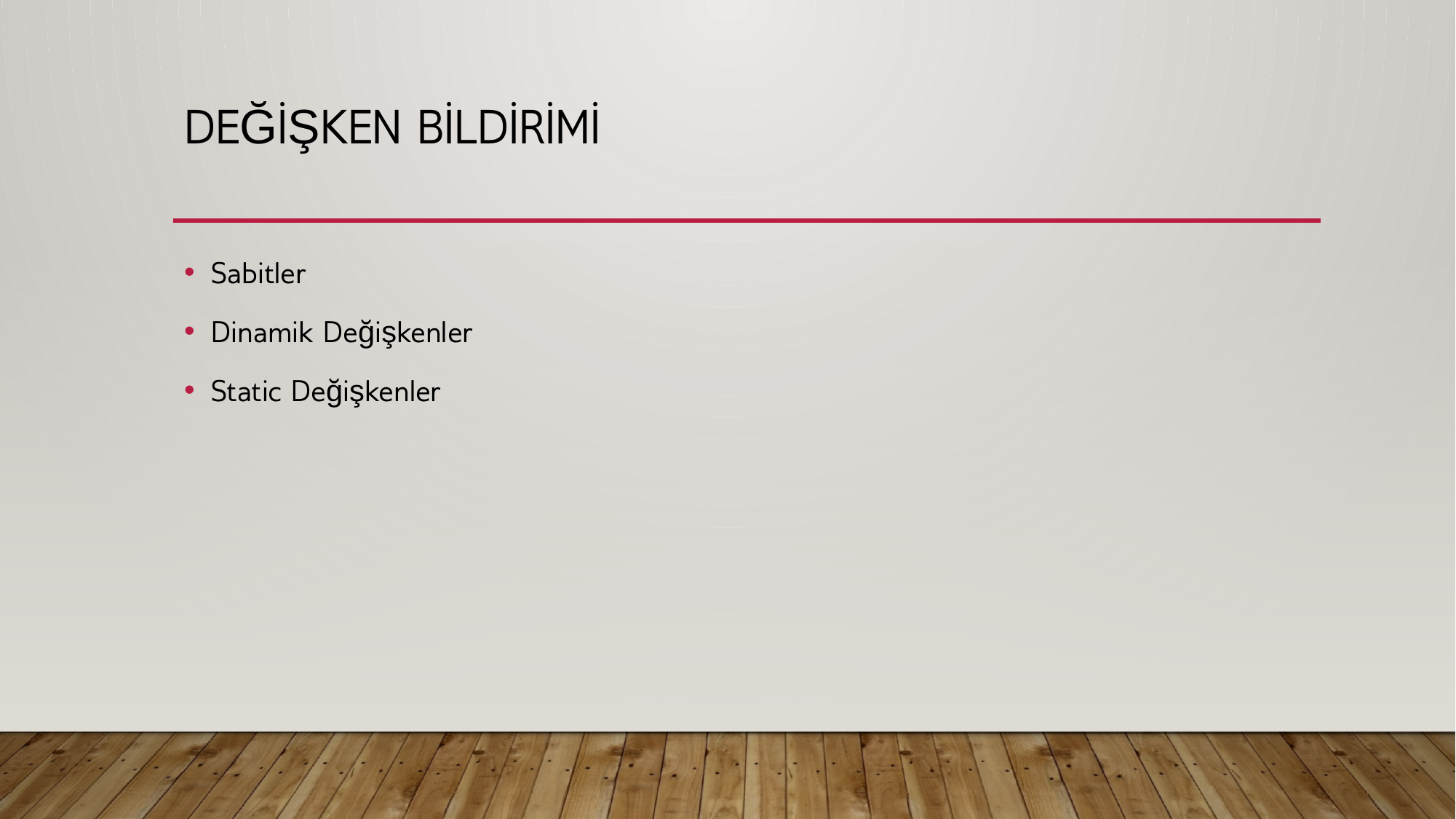

21
# Değişken Bildirimi
Sabitler
Dinamik Değişkenler
Static Değişkenler